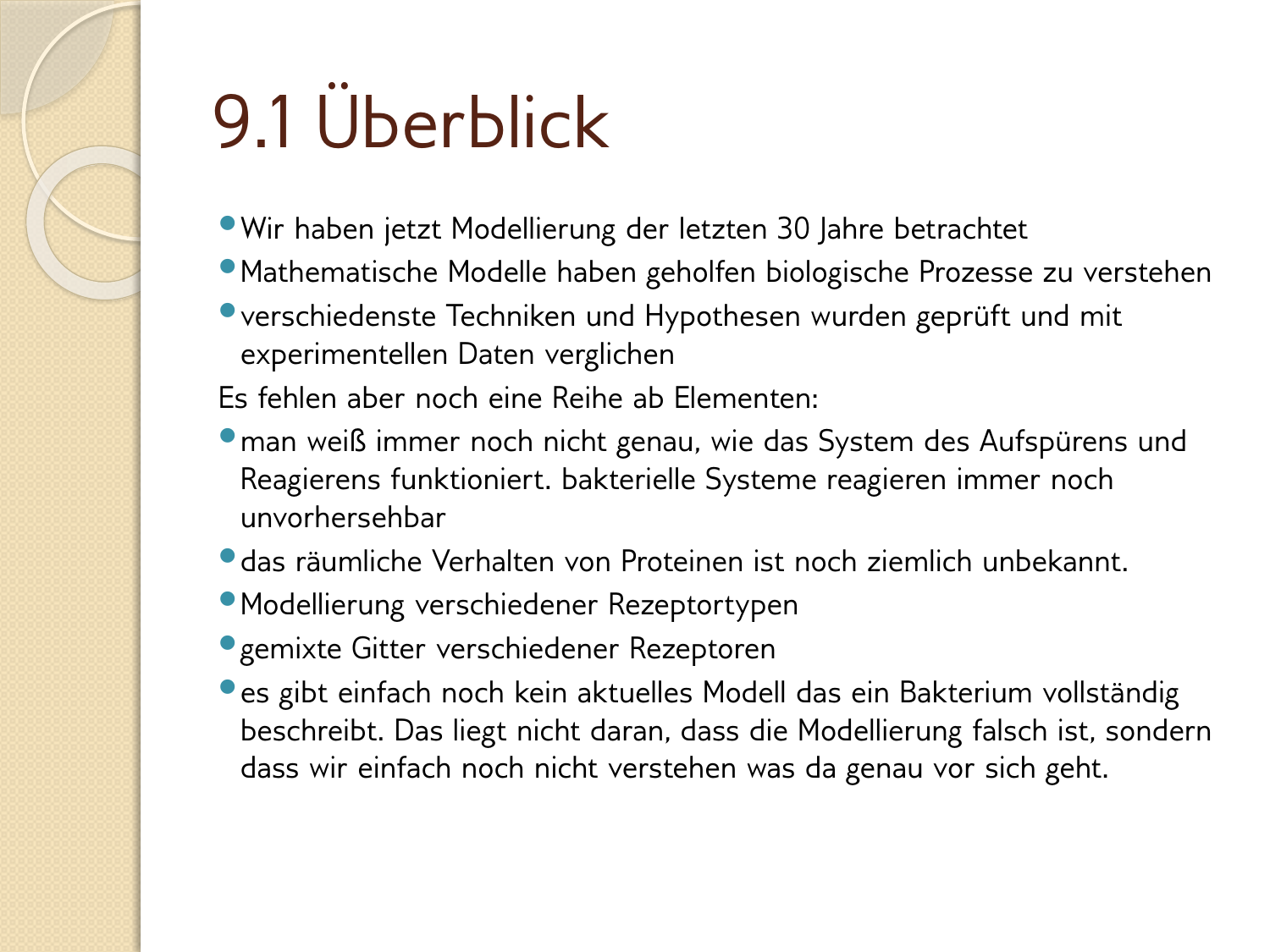

9.1 Überblick
Wir haben jetzt Modellierung der letzten 30 Jahre betrachtet
Mathematische Modelle haben geholfen biologische Prozesse zu verstehen
verschiedenste Techniken und Hypothesen wurden geprüft und mit experimentellen Daten verglichen
Es fehlen aber noch eine Reihe ab Elementen:
man weiß immer noch nicht genau, wie das System des Aufspürens und Reagierens funktioniert. bakterielle Systeme reagieren immer noch unvorhersehbar
das räumliche Verhalten von Proteinen ist noch ziemlich unbekannt.
Modellierung verschiedener Rezeptortypen
gemixte Gitter verschiedener Rezeptoren
es gibt einfach noch kein aktuelles Modell das ein Bakterium vollständig beschreibt. Das liegt nicht daran, dass die Modellierung falsch ist, sondern dass wir einfach noch nicht verstehen was da genau vor sich geht.